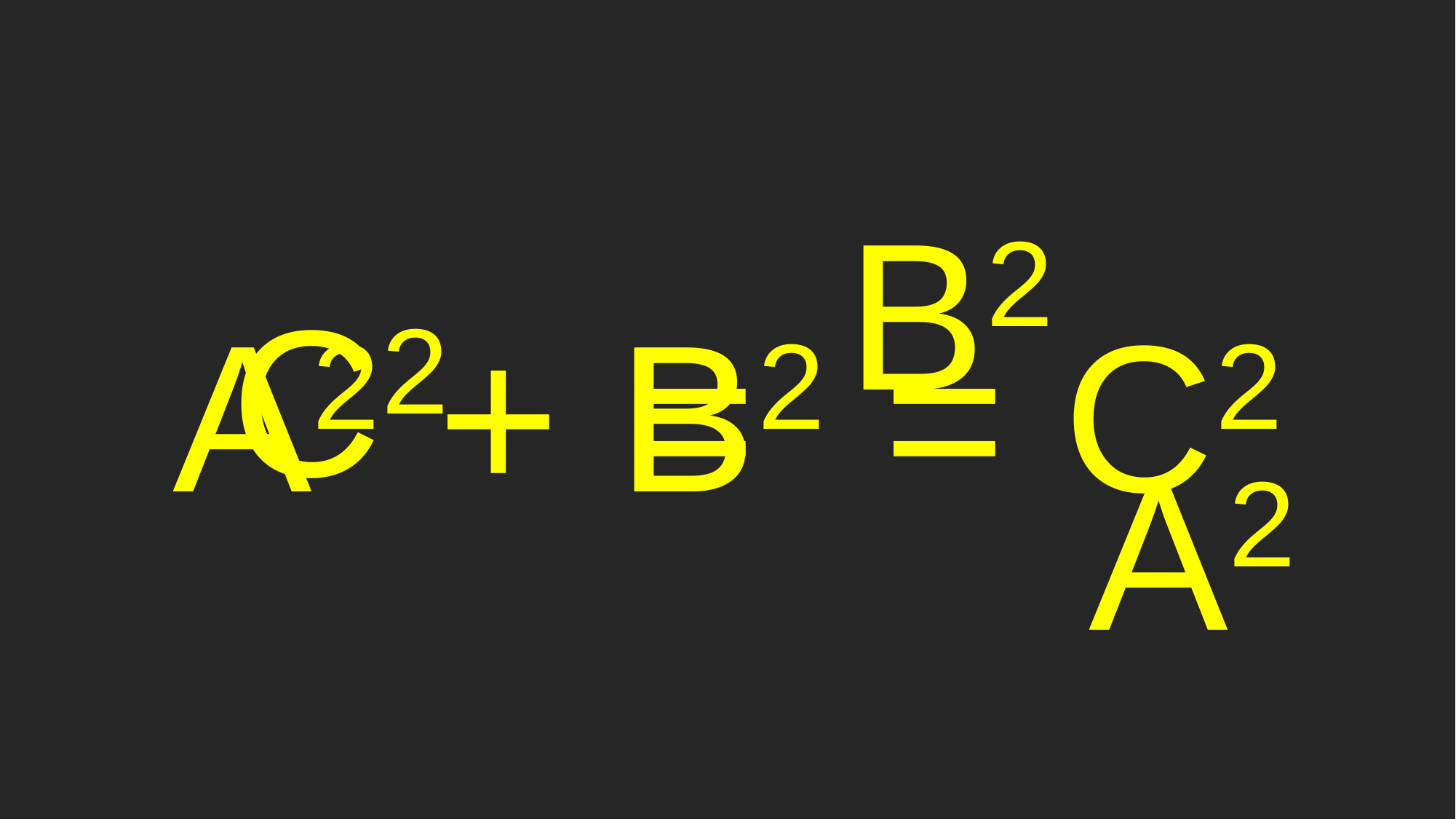

B2
C2
A2 + B2 = C2
=
A2